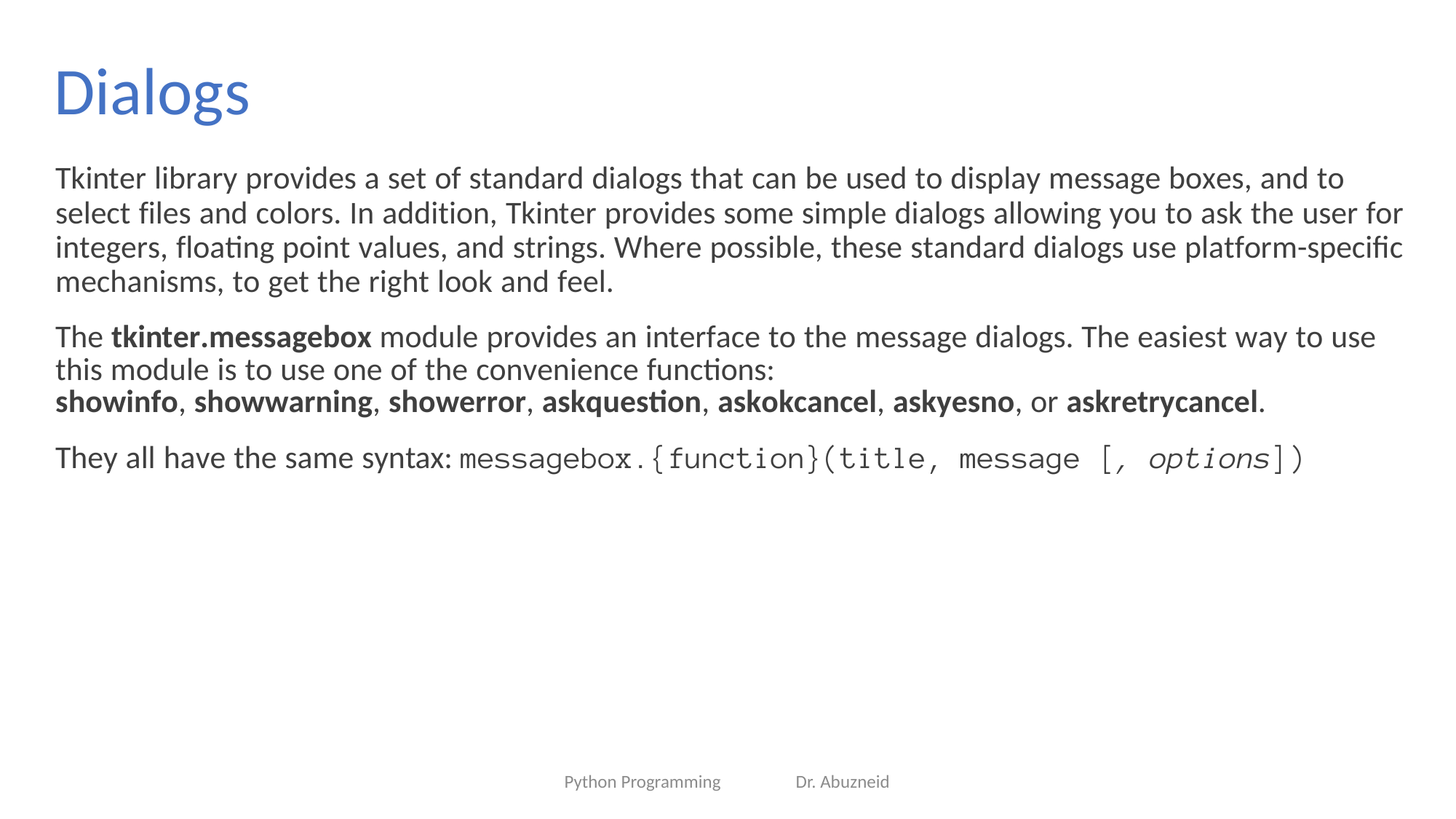

Dialogs
Tkinter library provides a set of standard dialogs that can be used to display message boxes, and to select files and colors. In addition, Tkinter provides some simple dialogs allowing you to ask the user for integers, floating point values, and strings. Where possible, these standard dialogs use platform-specific mechanisms, to get the right look and feel.
The tkinter.messagebox module provides an interface to the message dialogs. The easiest way to use this module is to use one of the convenience functions:
showinfo, showwarning, showerror, askquestion, askokcancel, askyesno, or askretrycancel.
They all have the same syntax: messagebox.{function}(title,  message  [,  options])
Python Programming                  Dr. Abuzneid